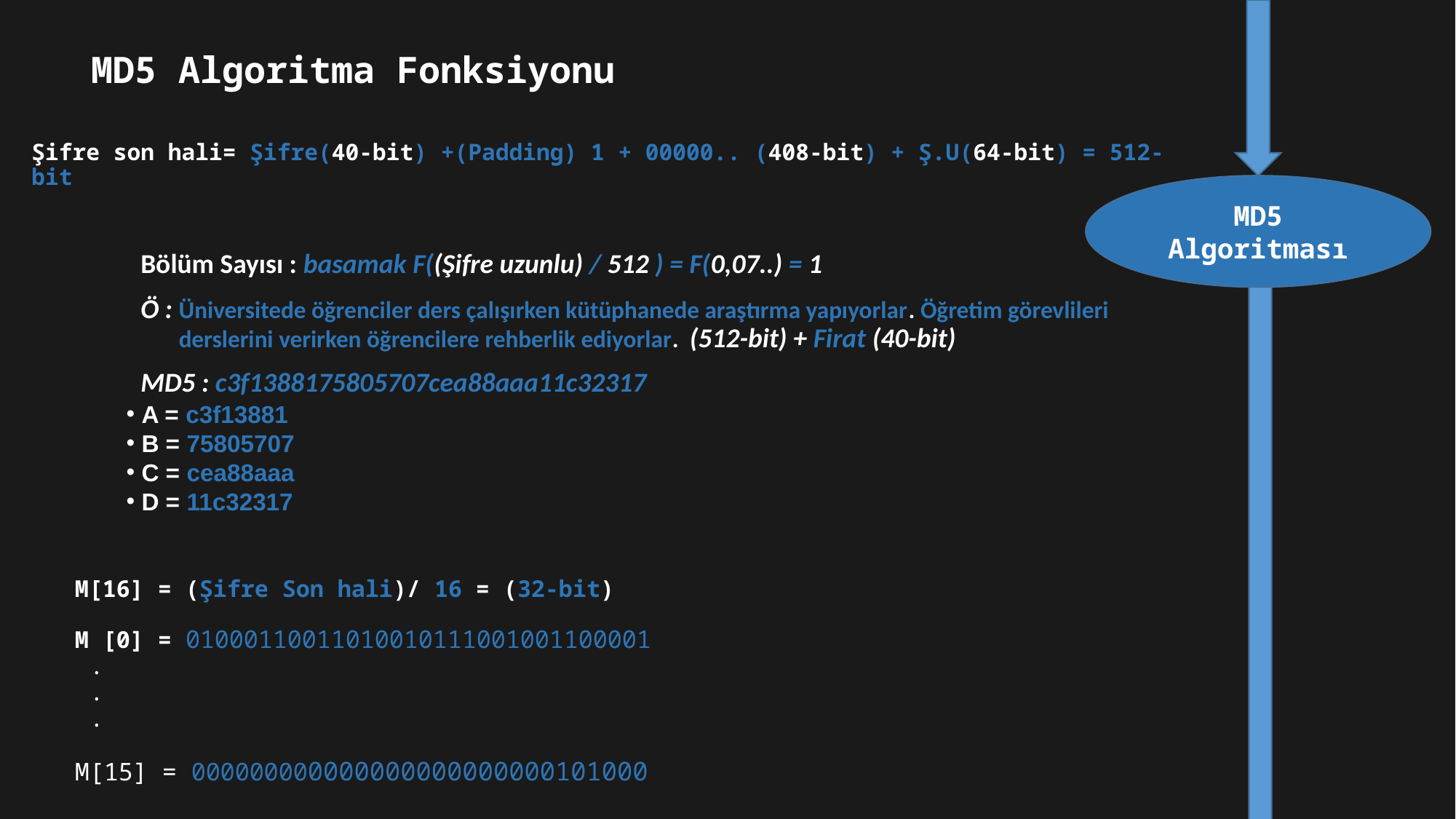

# MD5 Algoritma Fonksiyonu

Şifre son hali= Şifre(40-bit) +(Padding) 1 + 00000.. (408-bit) + Ş.U(64-bit) = 512-bit

	Bölüm Sayısı : basamak F((Şifre uzunlu) / 512 ) = F(0,07..) = 1
	Ö : Üniversitede öğrenciler ders çalışırken kütüphanede araştırma yapıyorlar. Öğretim görevlileri  		       derslerini verirken öğrencilere rehberlik ediyorlar.  (512-bit) + Firat (40-bit)
	MD5 : c3f1388175805707cea88aaa11c32317

MD5 Algoritması
 A = c3f13881
 B = 75805707
 C = cea88aaa
 D = 11c32317

M[16] = (Şifre Son hali)/ 16 = (32-bit)

M [0] = 01000110011010010111001001100001
 .
 .
 .

M[15] = 000000000000000000000000101000